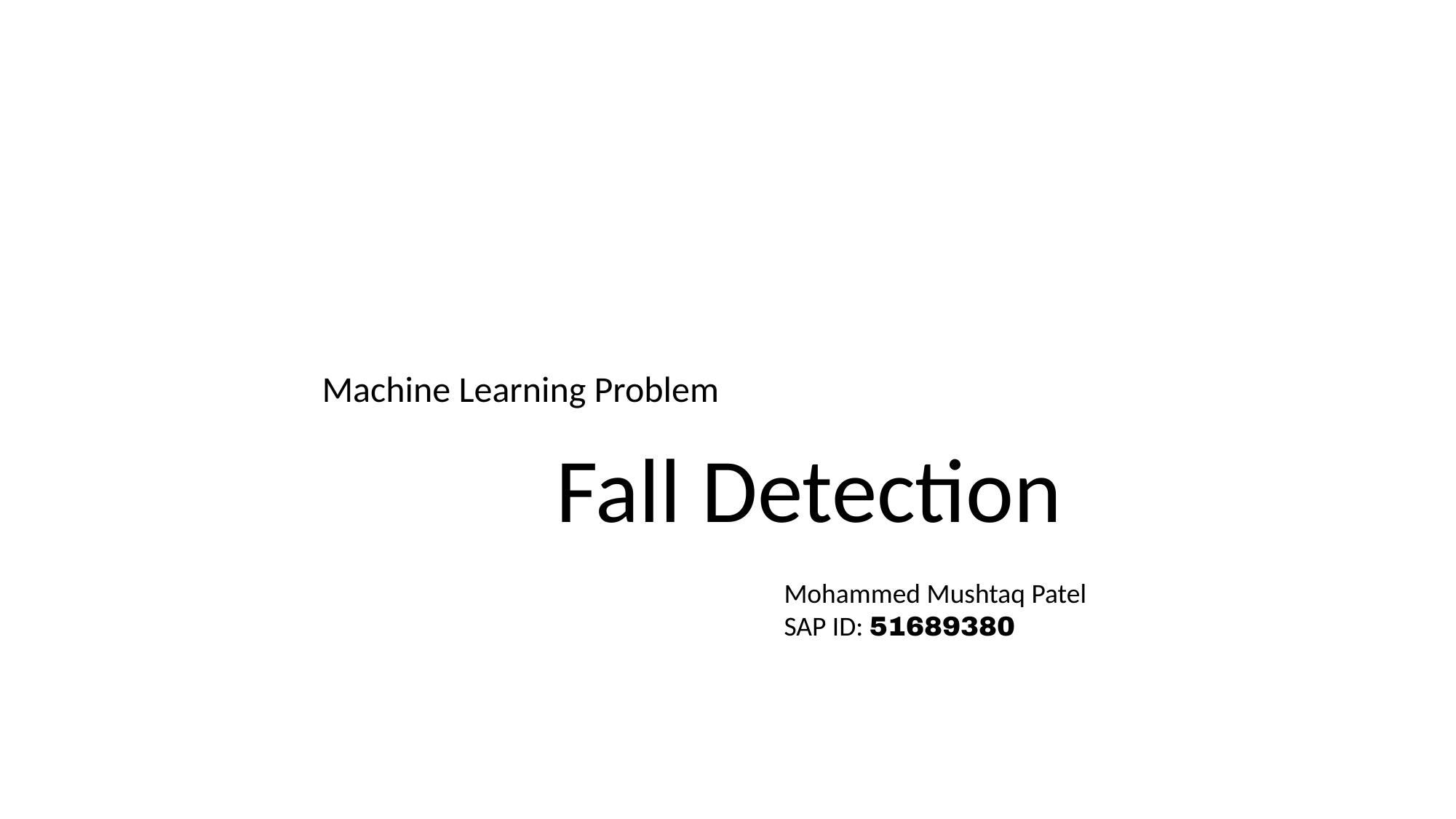

Machine Learning Problem
# Fall Detection
Mohammed Mushtaq Patel
SAP ID: 51689380